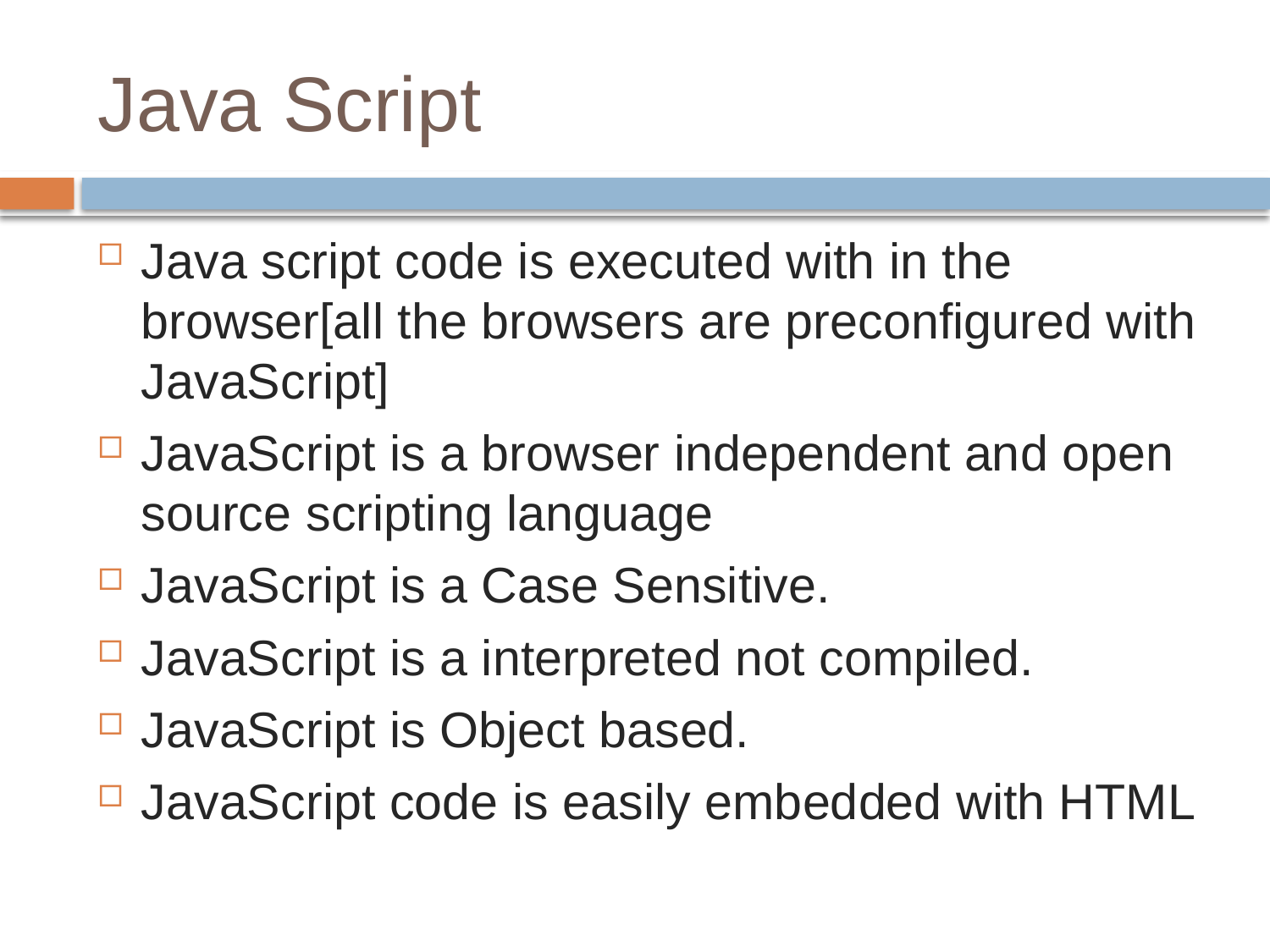

# Java Script
Java script code is executed with in the browser[all the browsers are preconfigured with JavaScript]
JavaScript is a browser independent and open source scripting language
JavaScript is a Case Sensitive.
JavaScript is a interpreted not compiled.
JavaScript is Object based.
JavaScript code is easily embedded with HTML